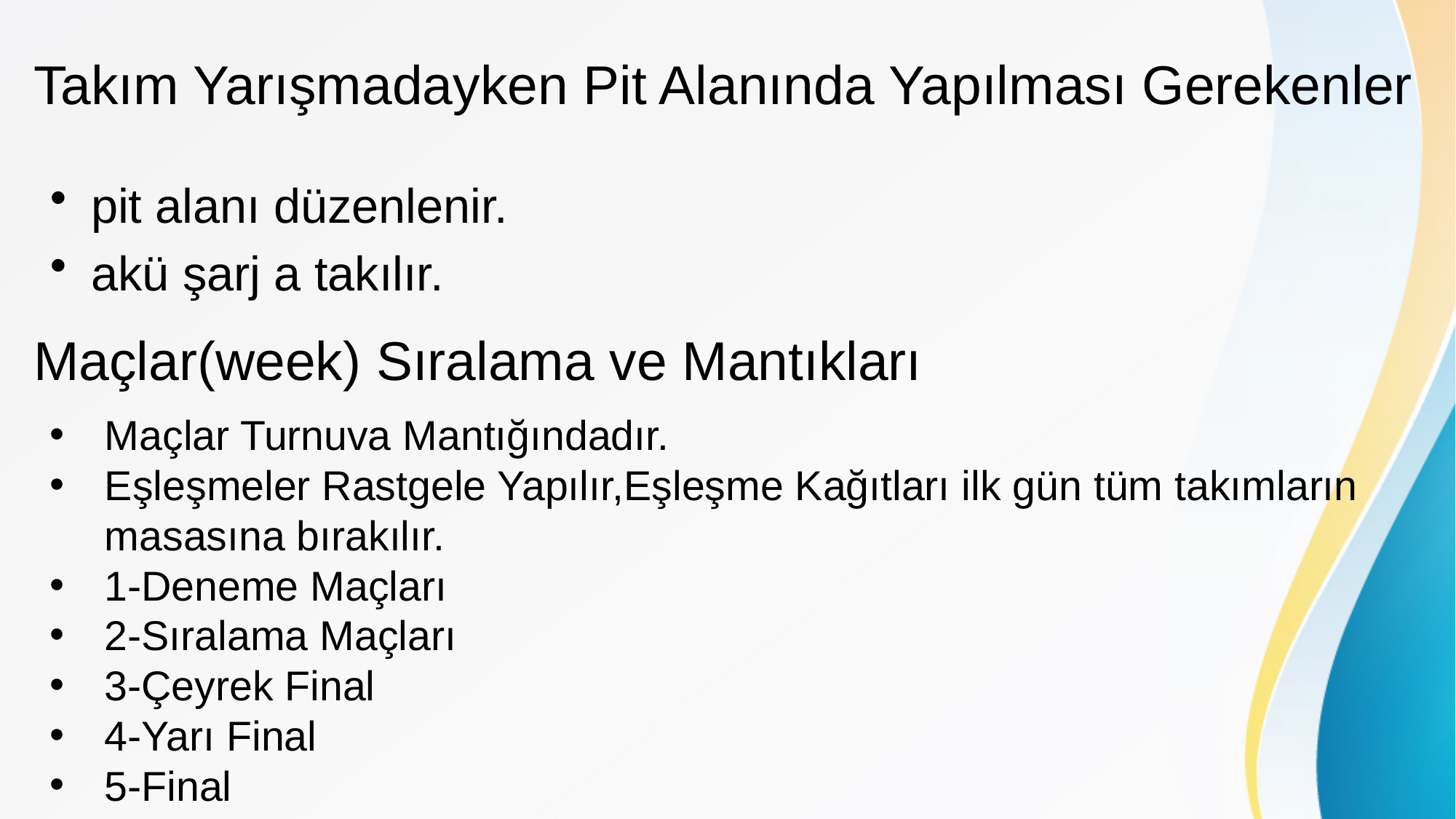

# Takım Yarışmadayken Pit Alanında Yapılması Gerekenler
pit alanı düzenlenir.
akü şarj a takılır.
Maçlar(week) Sıralama ve Mantıkları
Maçlar Turnuva Mantığındadır.
Eşleşmeler Rastgele Yapılır,Eşleşme Kağıtları ilk gün tüm takımların masasına bırakılır.
1-Deneme Maçları
2-Sıralama Maçları
3-Çeyrek Final
4-Yarı Final
5-Final